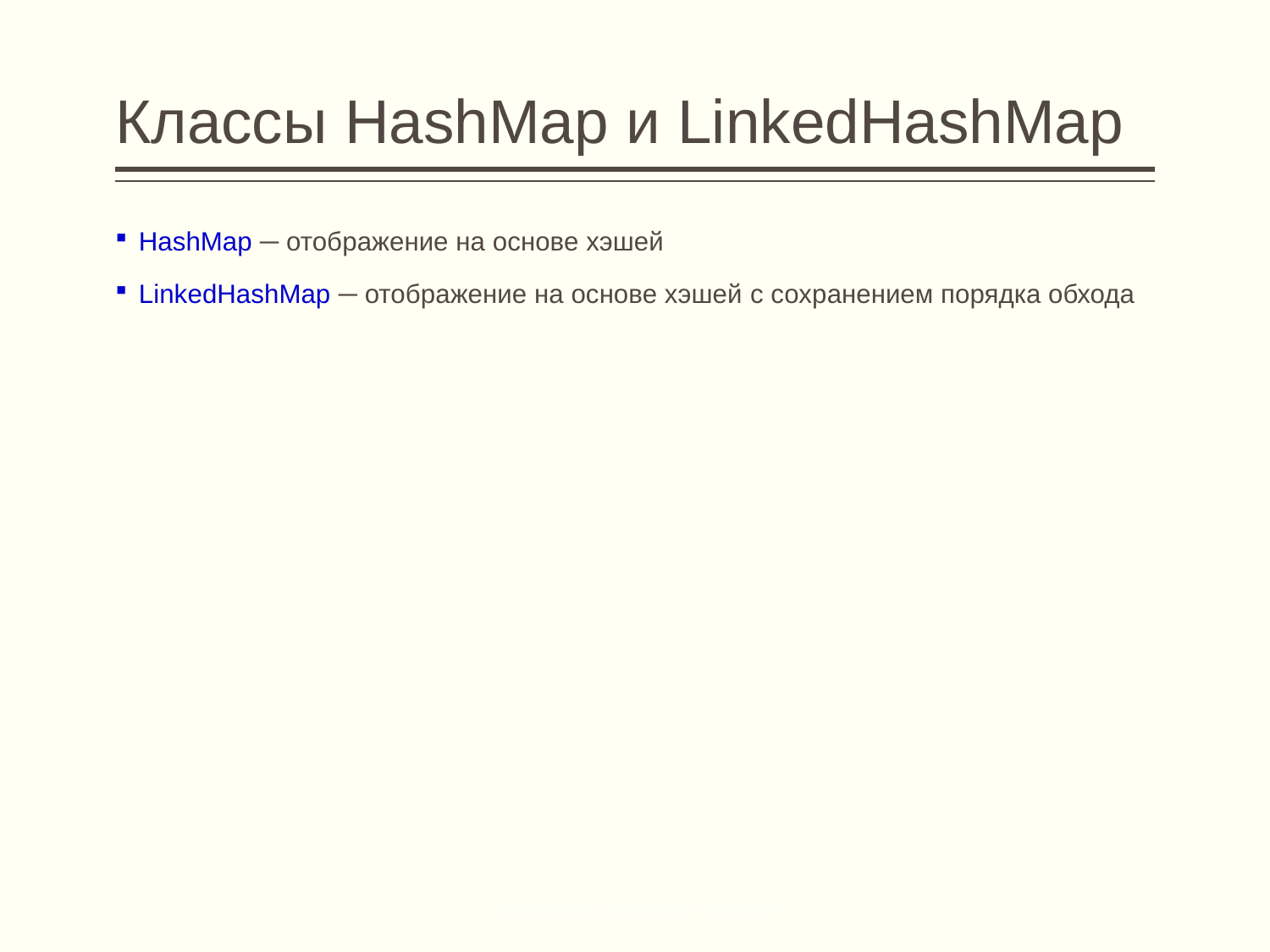

# Классы HashMap и LinkedHashMap
HashMap ─ отображение на основе хэшей
LinkedHashMap ─ отображение на основе хэшей с сохранением порядка обхода
Java Advanced / Collections Framework